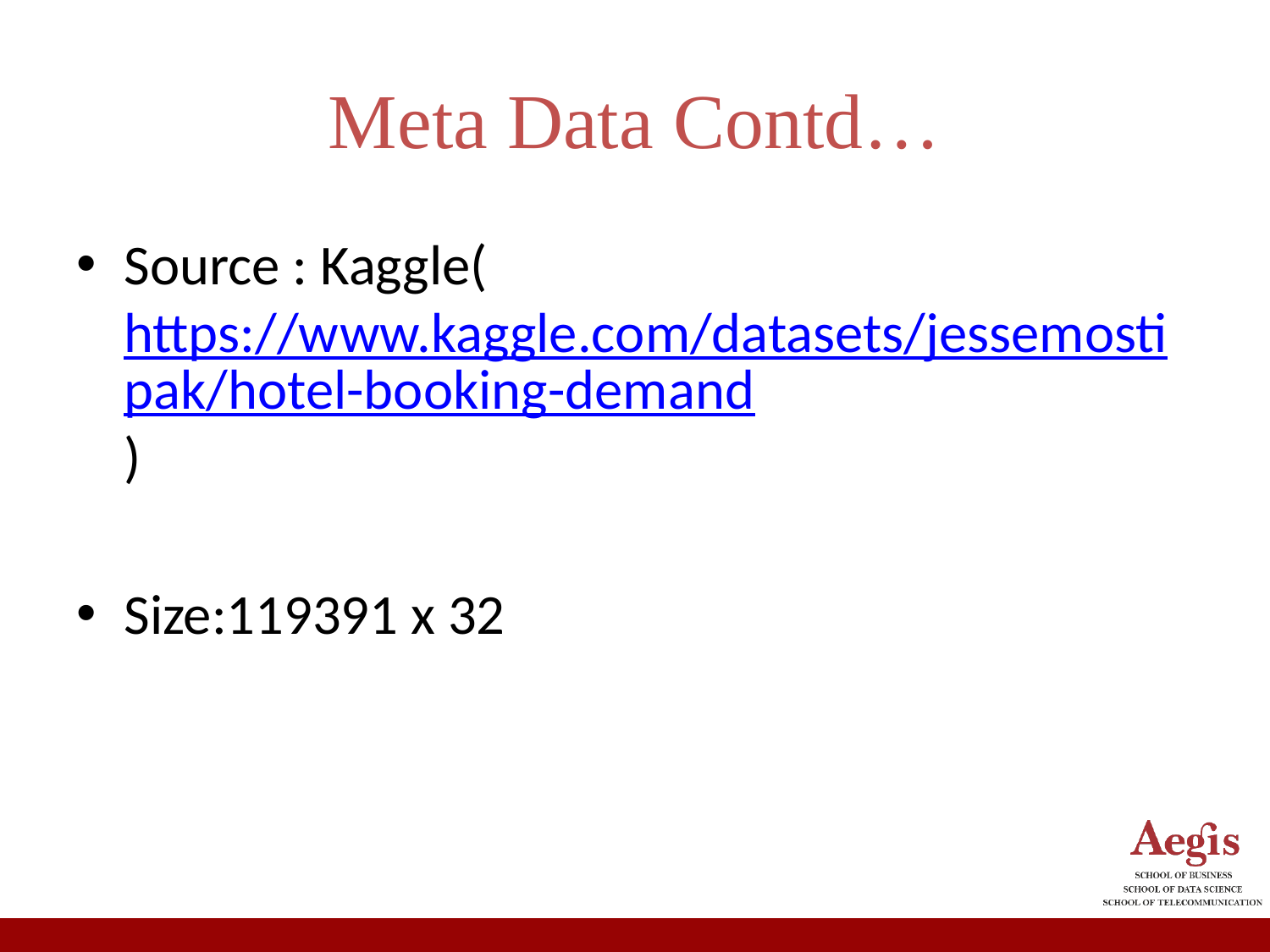

# Meta Data Contd…
Source : Kaggle(https://www.kaggle.com/datasets/jessemostipak/hotel-booking-demand)

Size:119391 x 32